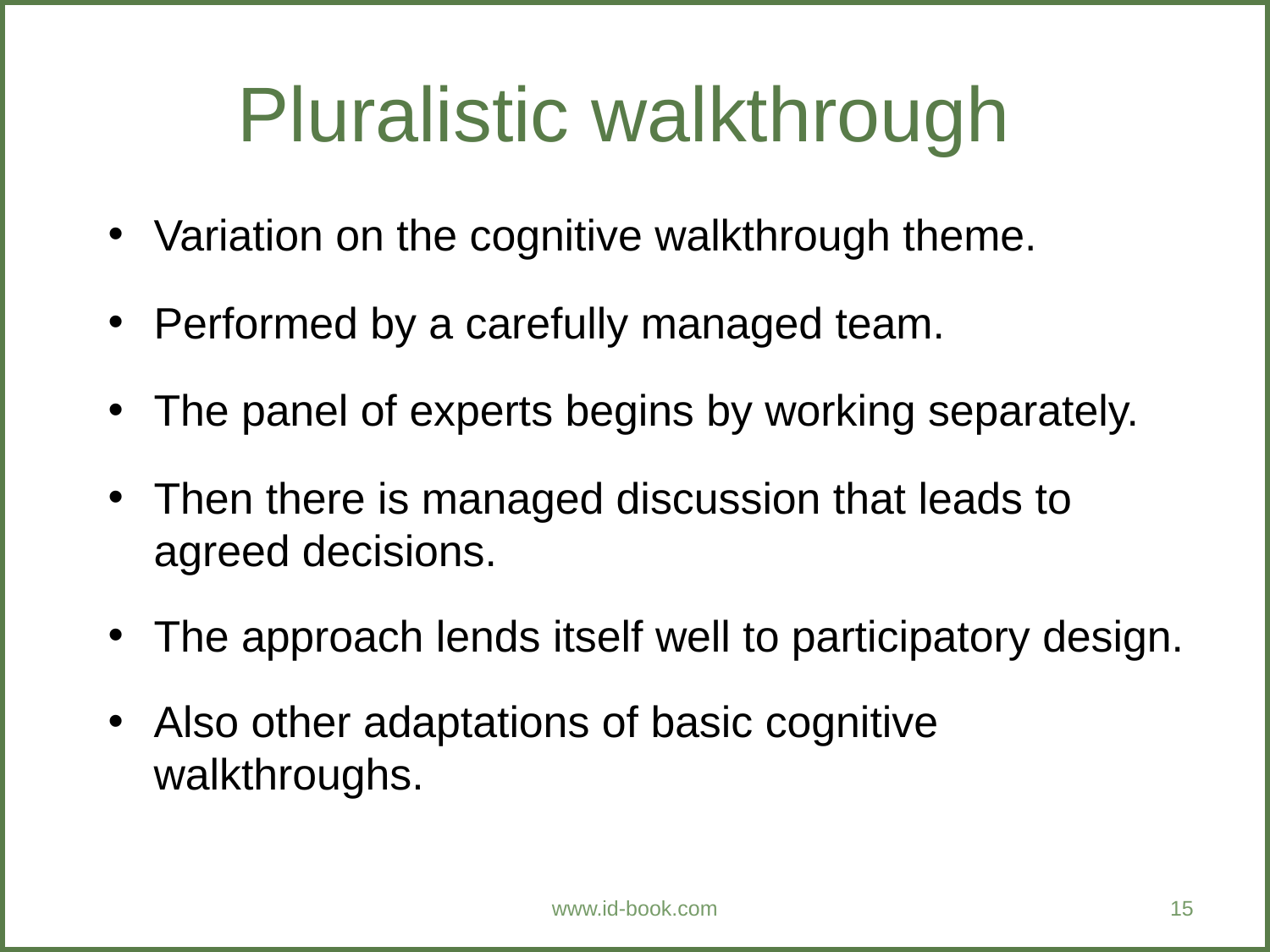

Pluralistic walkthrough
Variation on the cognitive walkthrough theme.

Performed by a carefully managed team.

The panel of experts begins by working separately.

Then there is managed discussion that leads to agreed decisions.

The approach lends itself well to participatory design.

Also other adaptations of basic cognitive walkthroughs.
www.id-book.com
15